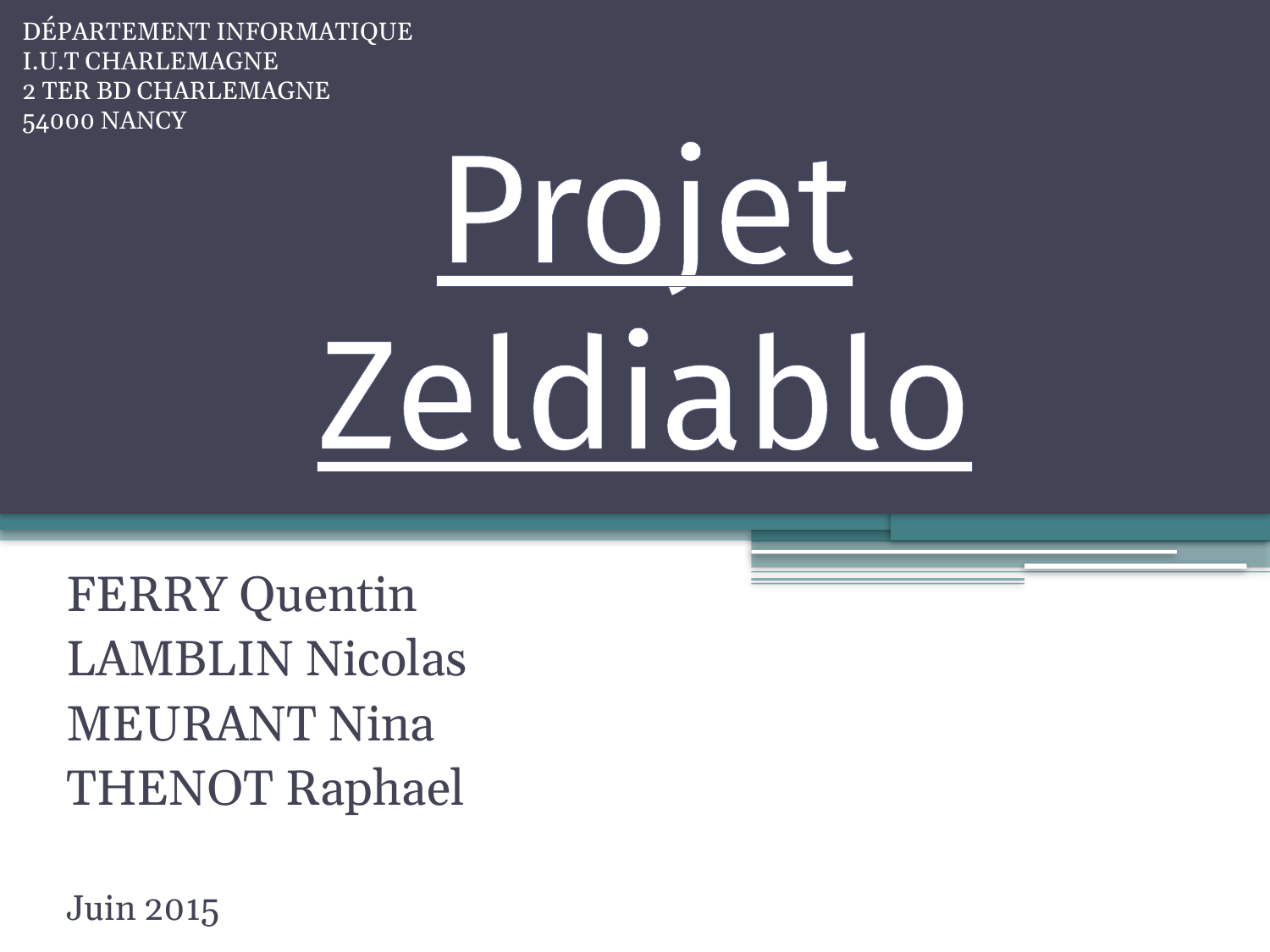

DÉPARTEMENT INFORMATIQUE
I.U.T CHARLEMAGNE
2 TER BD CHARLEMAGNE
54000 NANCY
# Projet Zeldiablo
FERRY Quentin
LAMBLIN Nicolas
MEURANT Nina
THENOT Raphael

Juin 2015